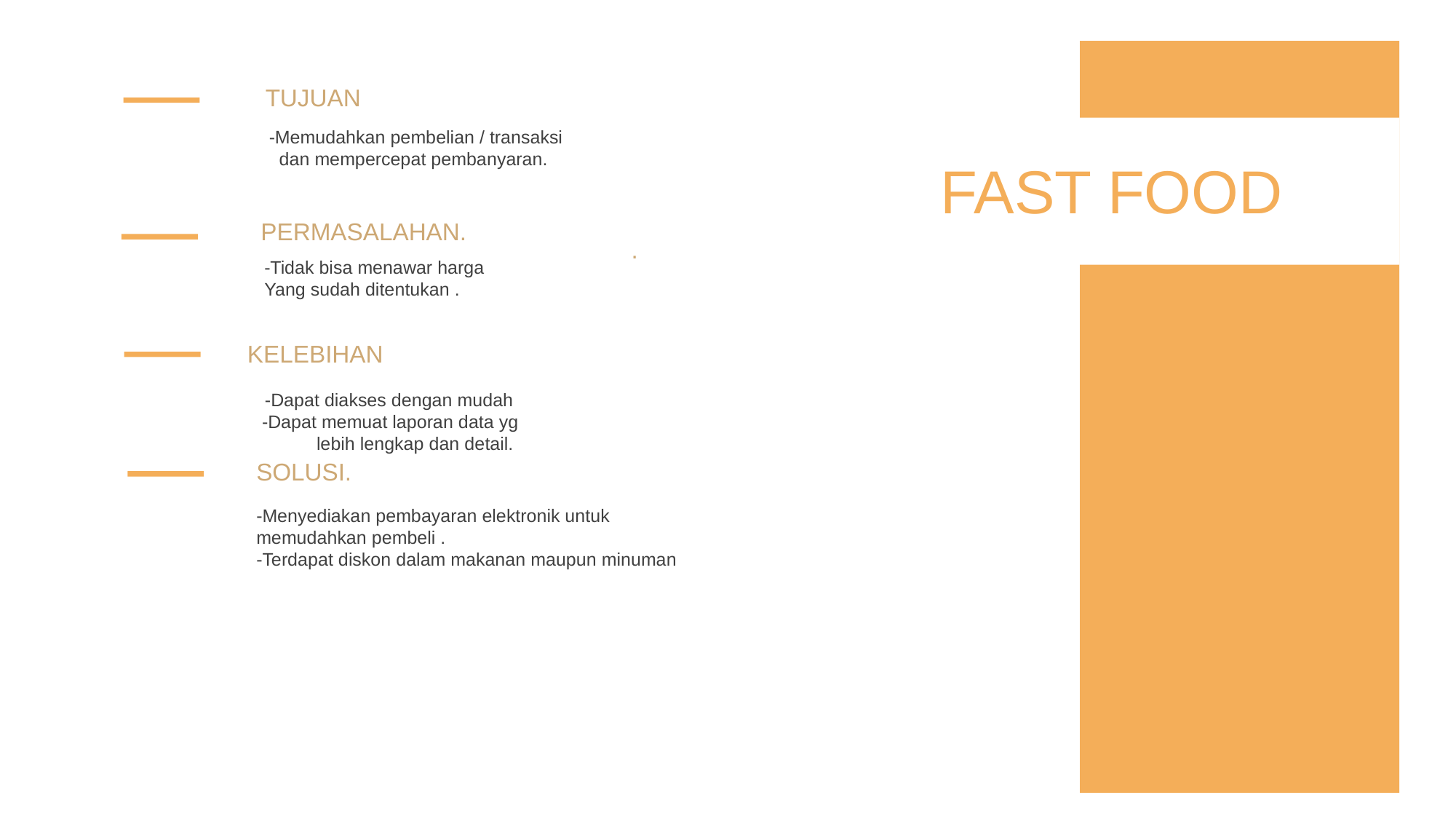

TUJUAN
-Memudahkan pembelian / transaksi
  dan mempercepat pembanyaran.

FAST FOOD
PERMASALAHAN.
-Tidak bisa menawar harga
Yang sudah ditentukan .

.

KELEBIHAN
-Dapat diakses dengan mudah
-Dapat memuat laporan data yg
lebih lengkap dan detail.

SOLUSI.
-Menyediakan pembayaran elektronik untuk memudahkan pembeli .
-Terdapat diskon dalam makanan maupun minuman